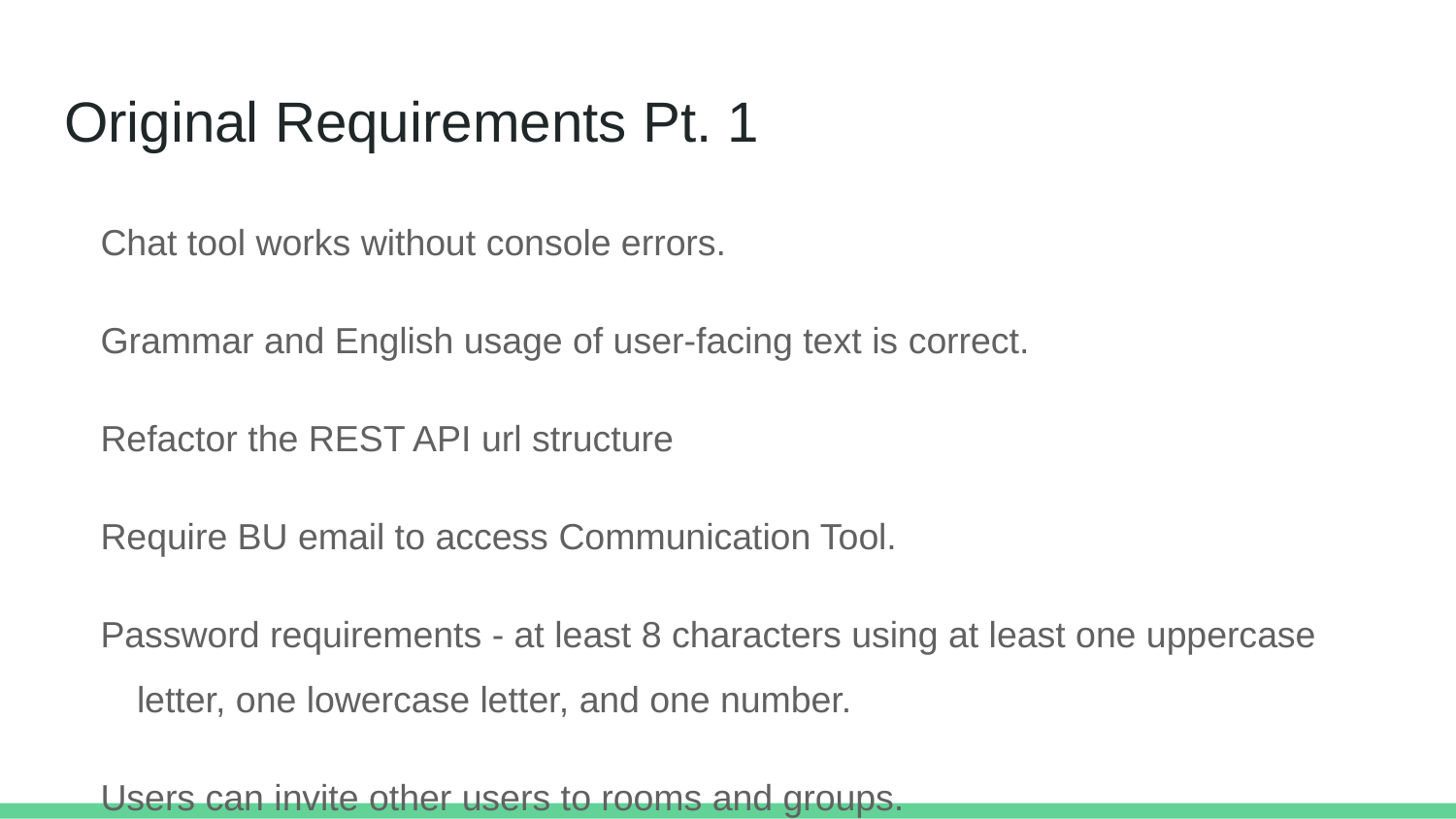

# Original Requirements Pt. 1
Chat tool works without console errors.
Grammar and English usage of user-facing text is correct.
Refactor the REST API url structure
Require BU email to access Communication Tool.
Password requirements - at least 8 characters using at least one uppercase letter, one lowercase letter, and one number.
Users can invite other users to rooms and groups.